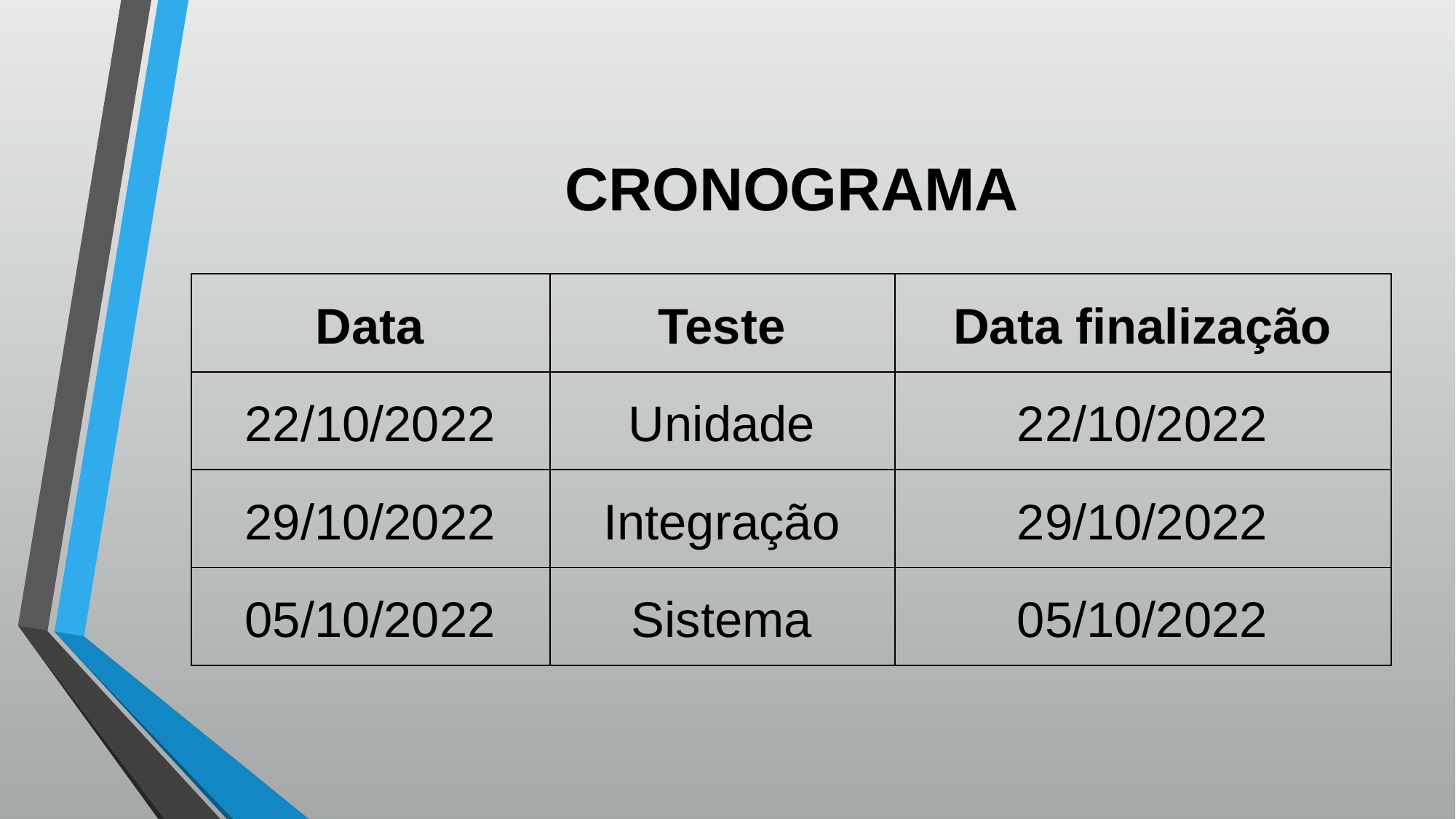

# CRONOGRAMA
| Data | Teste | Data finalização |
| --- | --- | --- |
| 22/10/2022 | Unidade | 22/10/2022 |
| 29/10/2022 | Integração | 29/10/2022 |
| 05/10/2022 | Sistema | 05/10/2022 |